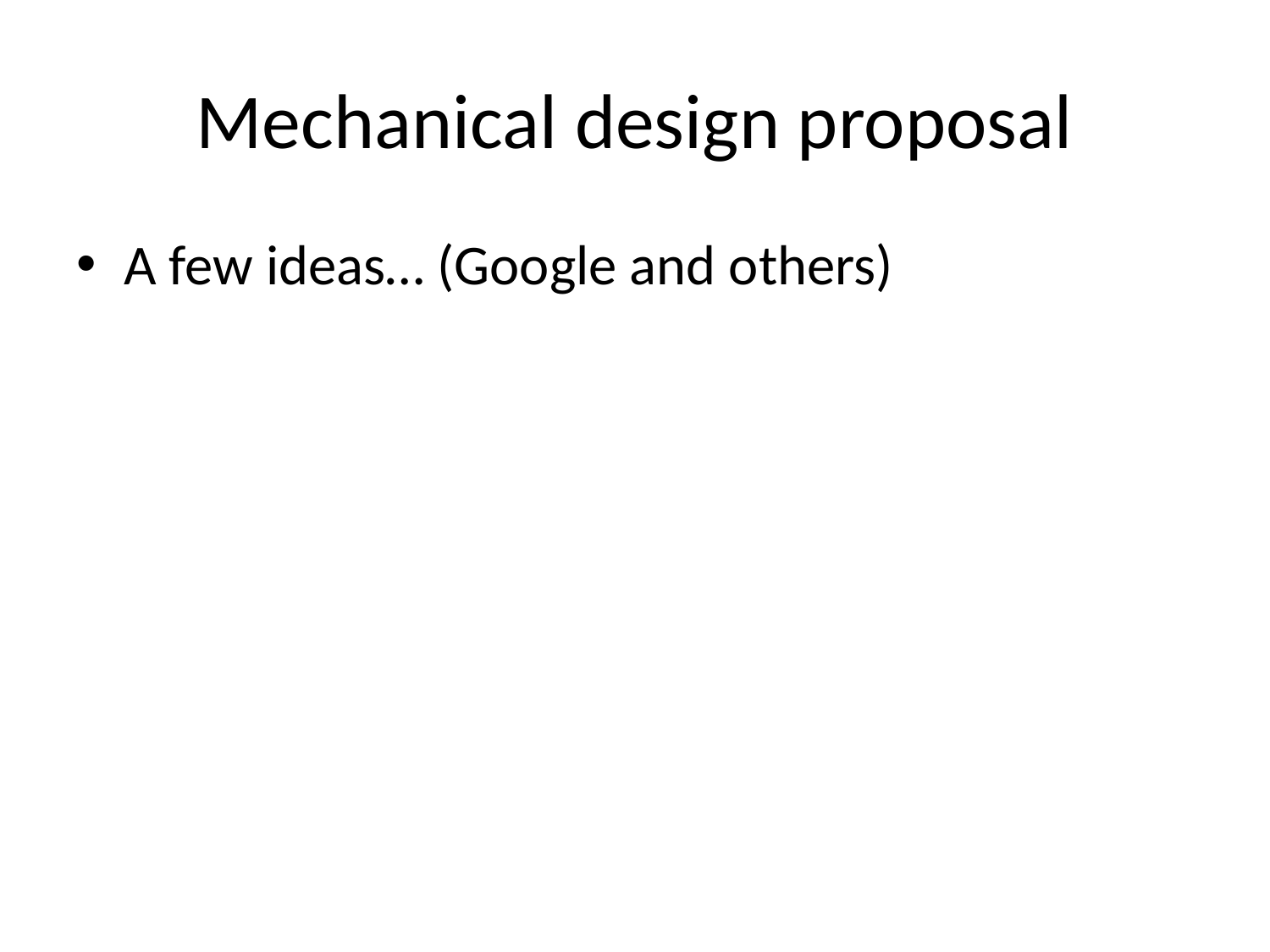

# Mechanical design proposal
A few ideas… (Google and others)